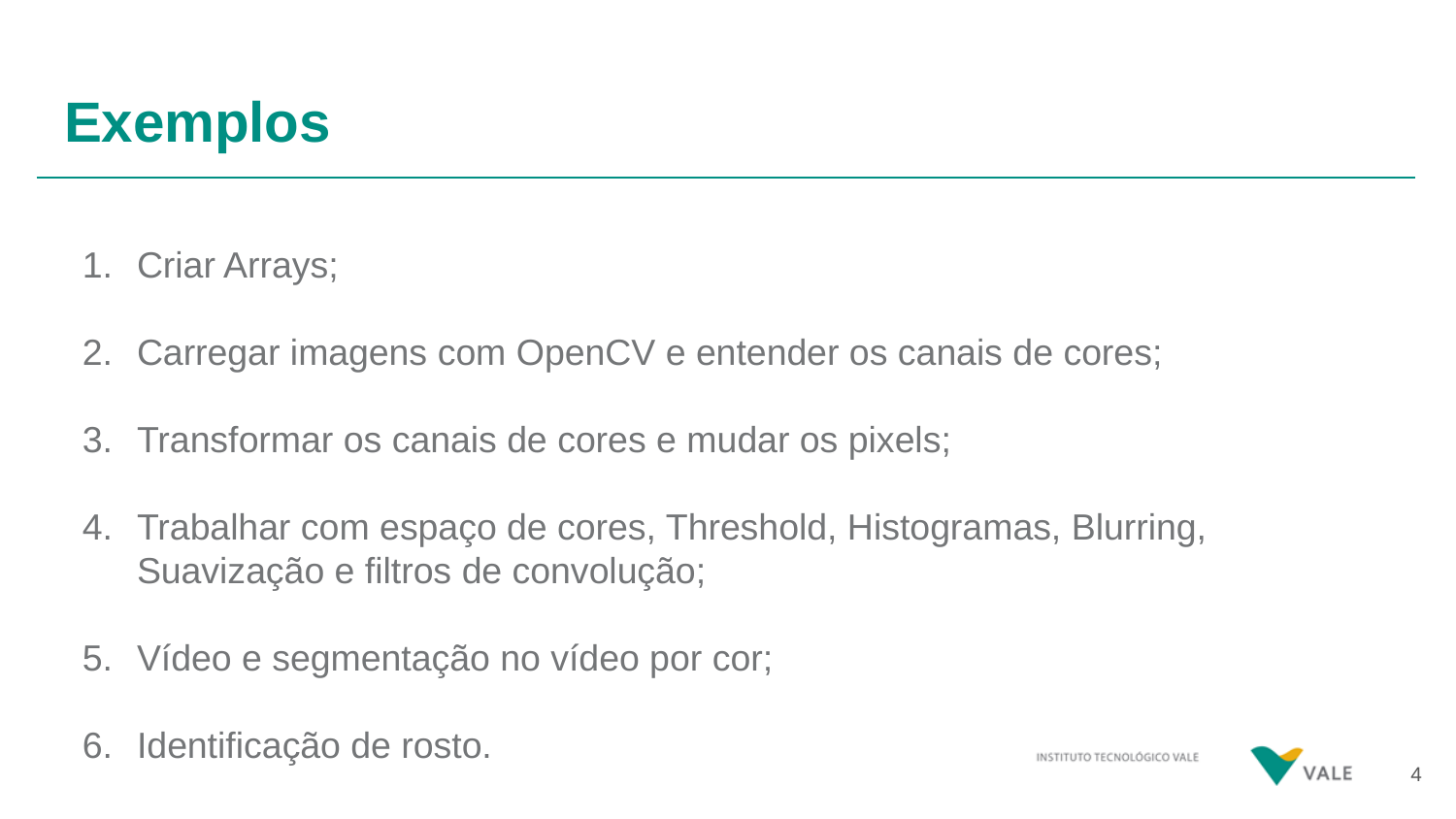

# Exemplos

Criar Arrays;

Carregar imagens com OpenCV e entender os canais de cores;

Transformar os canais de cores e mudar os pixels;

Trabalhar com espaço de cores, Threshold, Histogramas, Blurring, Suavização e filtros de convolução;

Vídeo e segmentação no vídeo por cor;

Identificação de rosto.
4